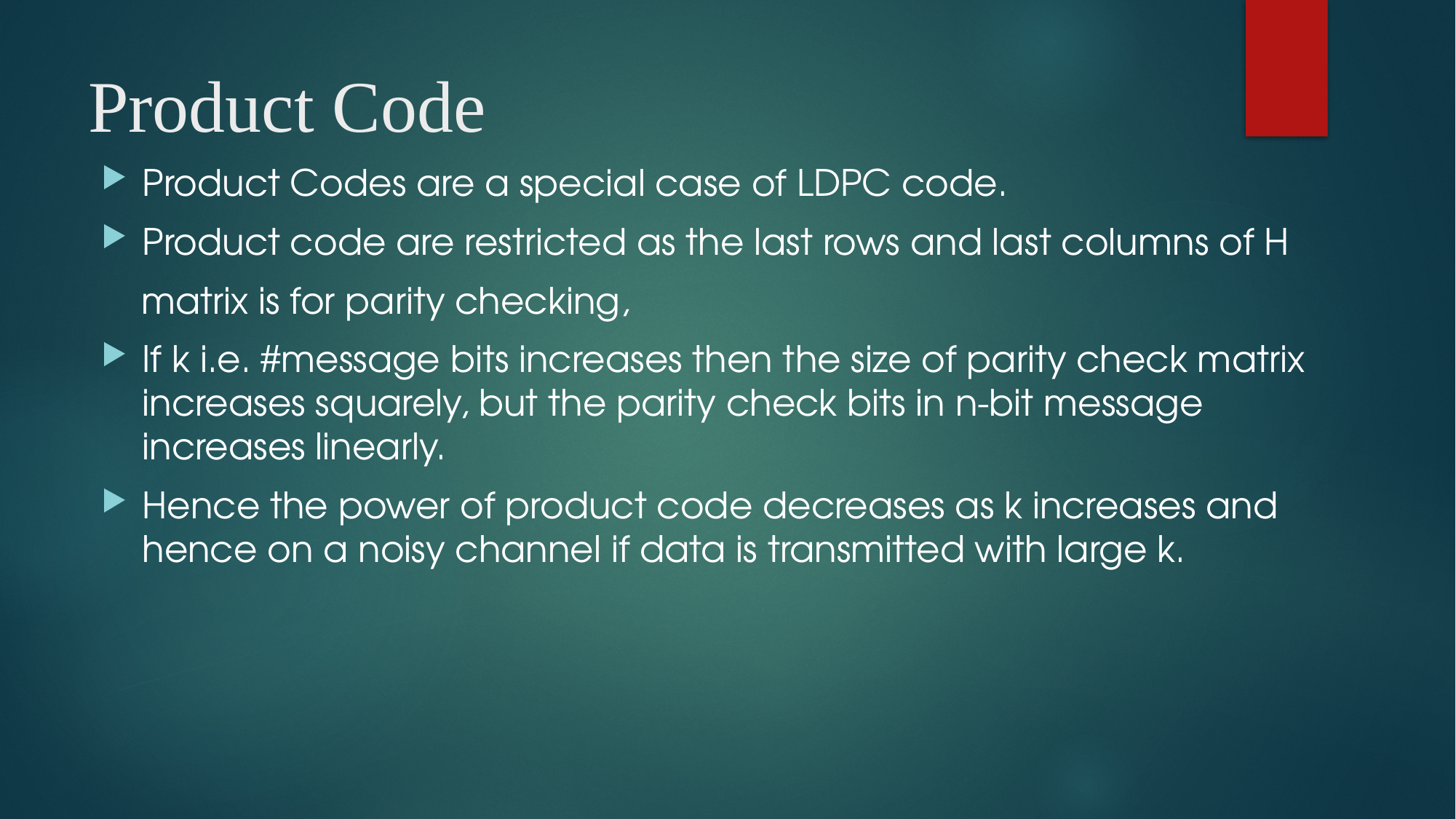

# Product Code
Product Codes are a special case of LDPC code.
Product code are restricted as the last rows and last columns of H
    matrix is for parity checking,
If k i.e. #message bits increases then the size of parity check matrix increases squarely, but the parity check bits in n-bit message increases linearly.
Hence the power of product code decreases as k increases and hence on a noisy channel if data is transmitted with large k.